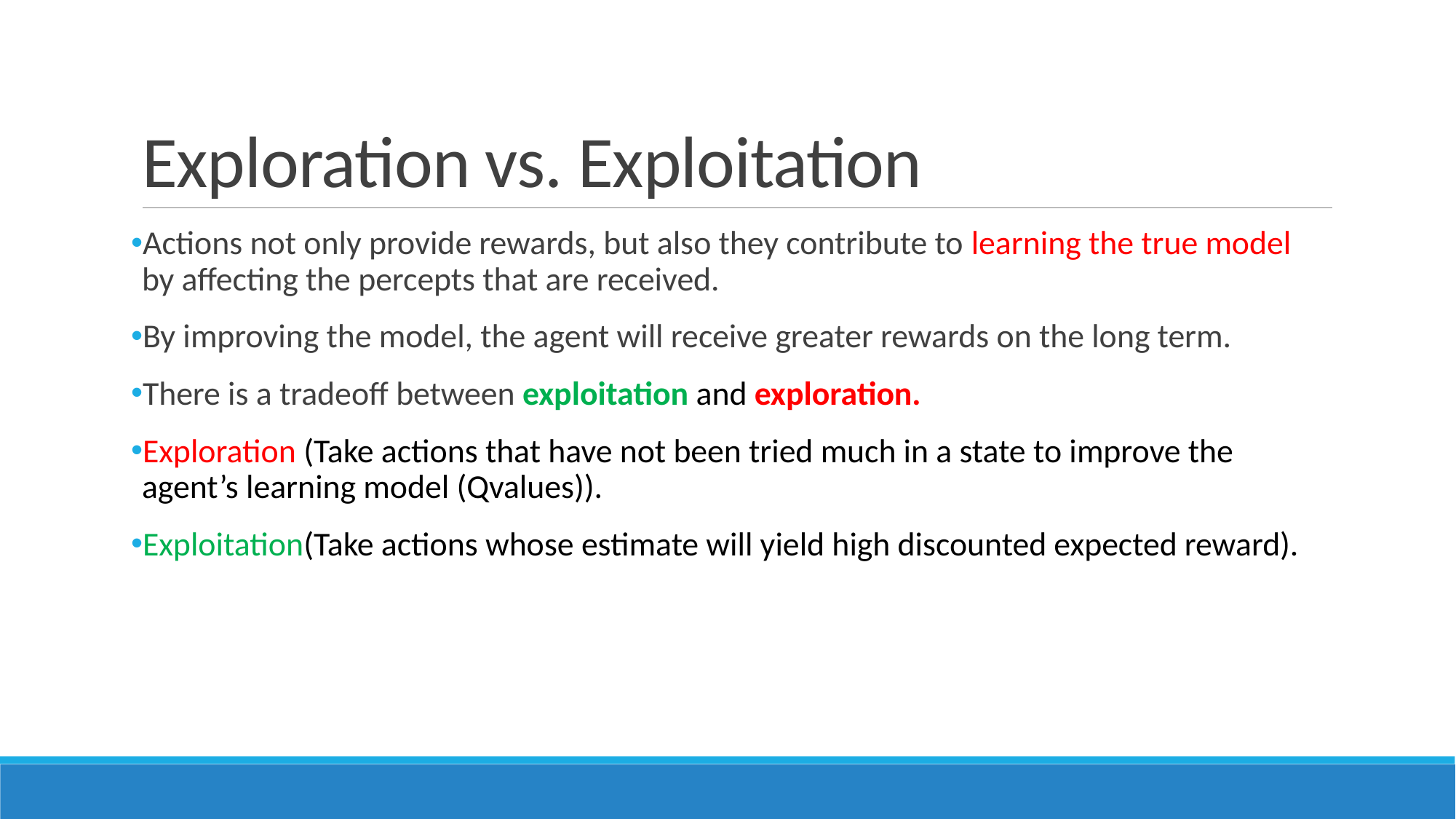

# Exploration vs. Exploitation
Actions not only provide rewards, but also they contribute to learning the true model  by affecting the percepts that are received.
By improving the model, the agent will receive greater rewards on the long term.
There is a tradeoff between exploitation and exploration.
Exploration (Take actions that have not been tried much in a state to improve the agent’s learning model (Qvalues)).
Exploitation(Take actions whose estimate will yield high discounted expected reward).